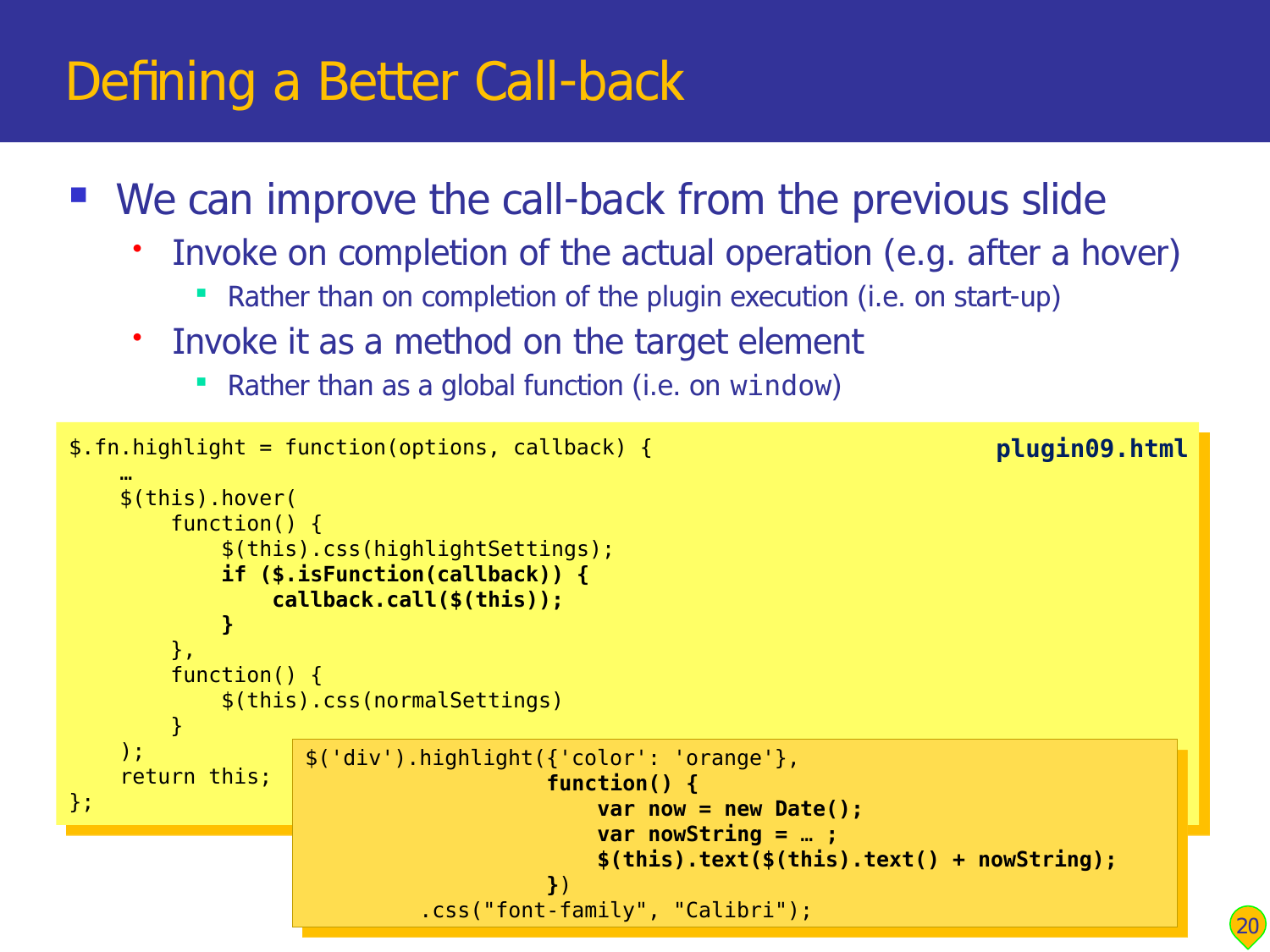

# Defining a Better Call-back
We can improve the call-back from the previous slide
Invoke on completion of the actual operation (e.g. after a hover)
Rather than on completion of the plugin execution (i.e. on start-up)
Invoke it as a method on the target element
Rather than as a global function (i.e. on window)
$.fn.highlight = function(options, callback) {
    …
    $(this).hover(
        function() {
            $(this).css(highlightSettings);
            if ($.isFunction(callback)) {
                callback.call($(this));
            }
        },
        function() {
            $(this).css(normalSettings)
        }
    );
    return this;
};
plugin09.html
$('div').highlight({'color': 'orange'},
                   function() {
                       var now = new Date();
                       var nowString = … ;
                       $(this).text($(this).text() + nowString);
                   })
         .css("font-family", "Calibri");
20